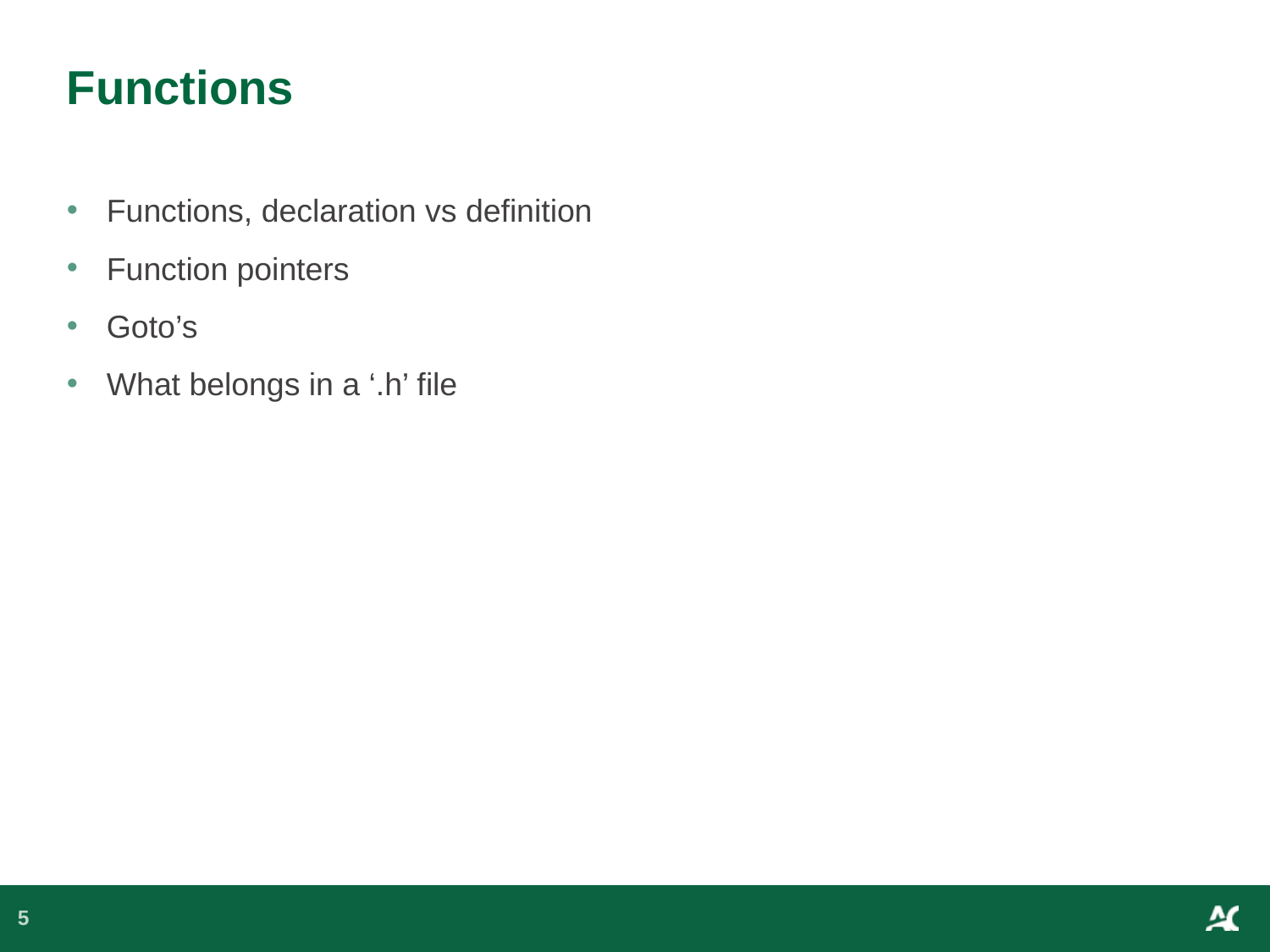

# Functions
Functions, declaration vs definition
Function pointers
Goto’s
What belongs in a ‘.h’ file

5